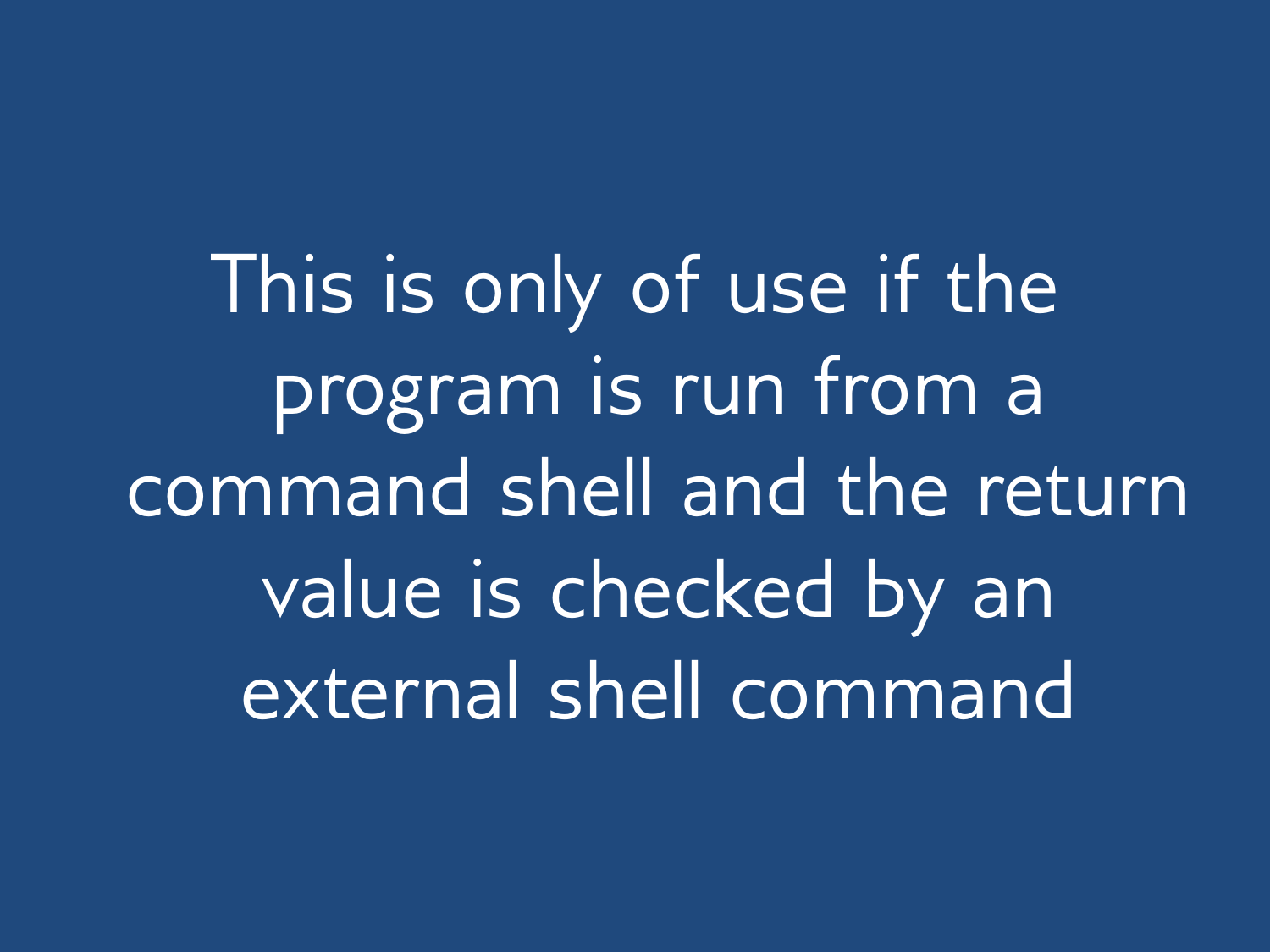

#
This is only of use if the program is run from a command shell and the return value is checked by an external shell command